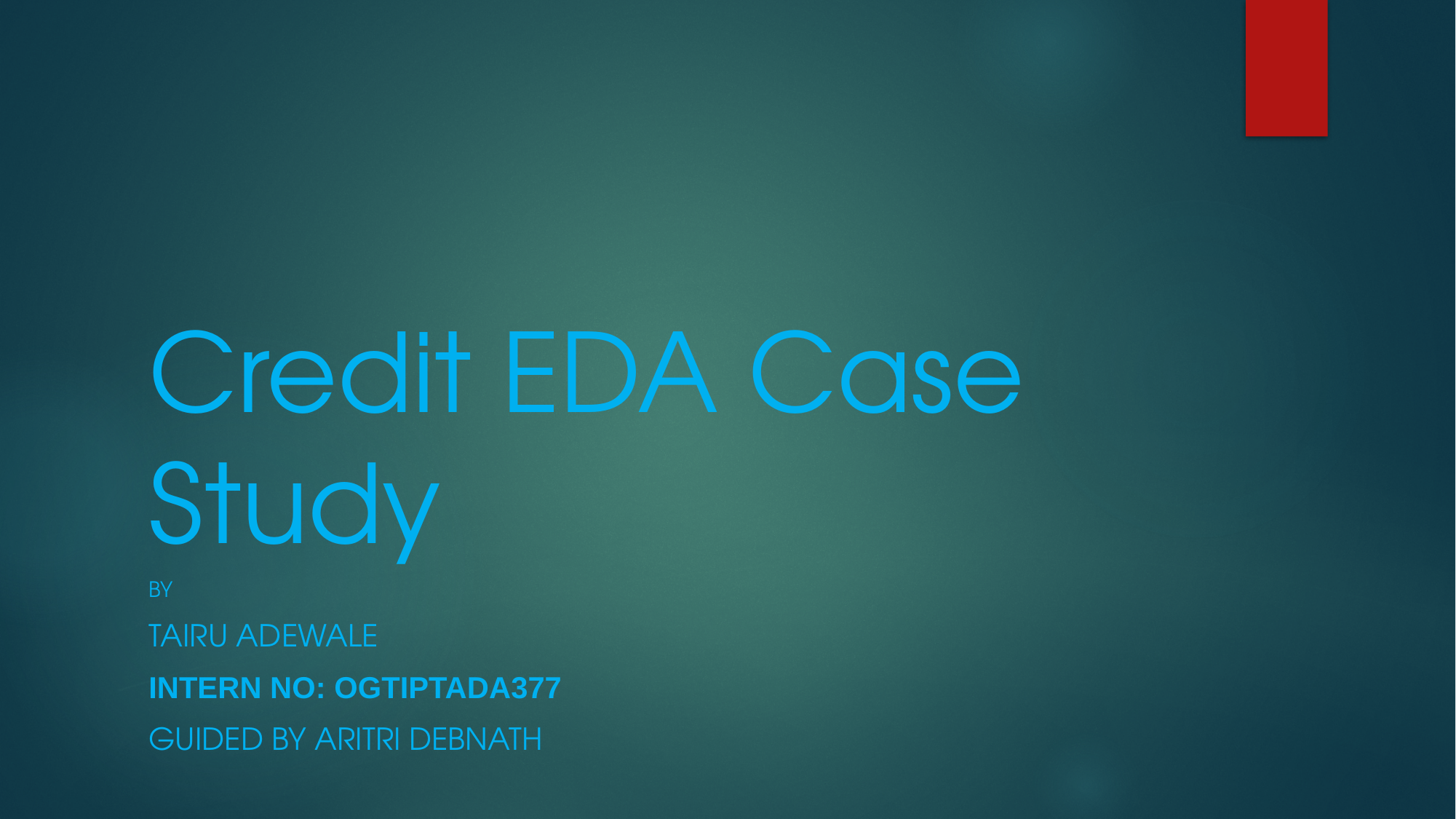

# Credit EDA Case Study
By
Tairu Adewale
Intern NO: OGTIPTADA377
Guided by ARITRI DEBNATH